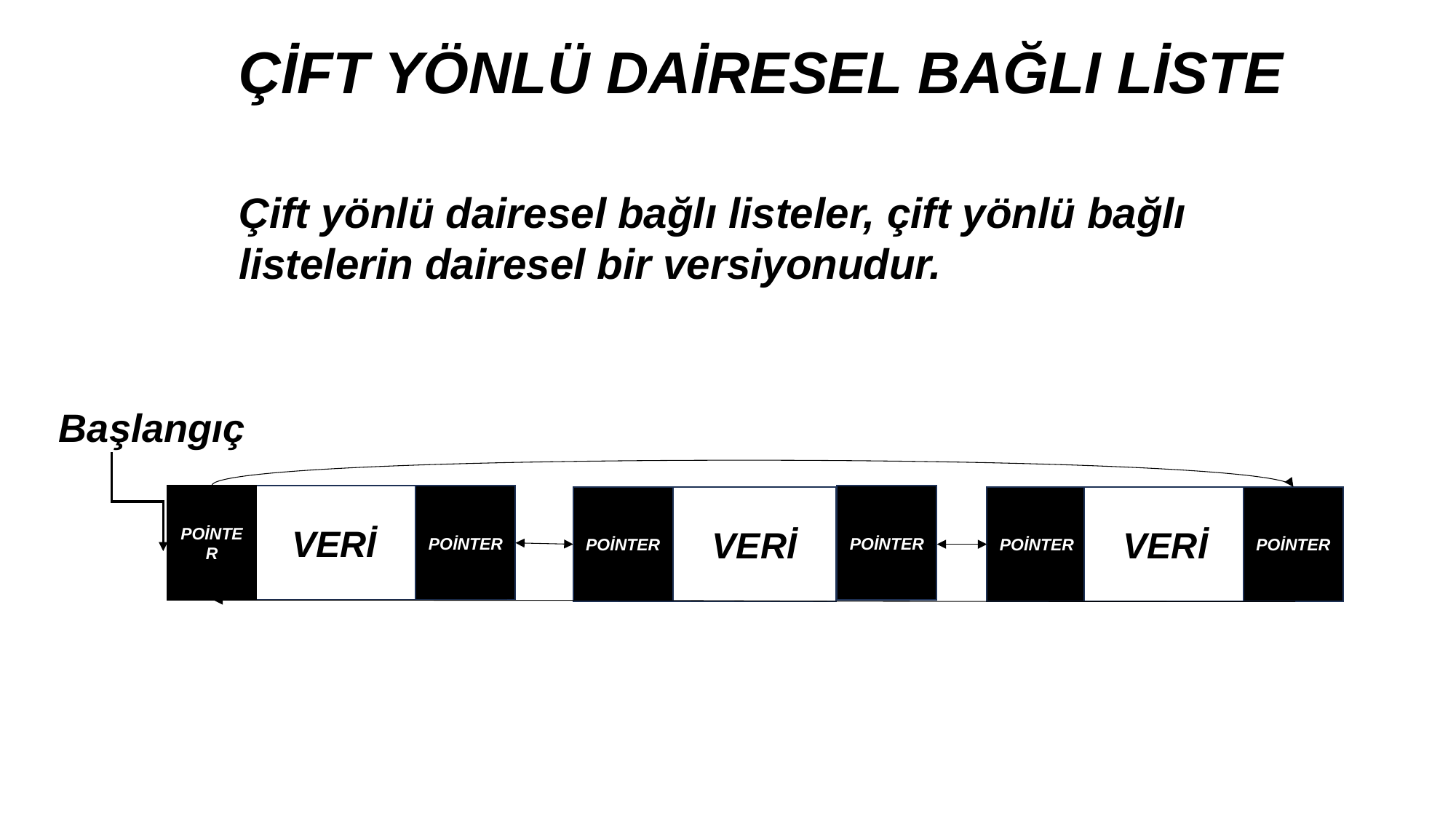

ÇİFT YÖNLÜ DAİRESEL BAĞLI LİSTENİN BAŞINA
YENİ BİR DÜĞÜM EKLEME

ÇİFT YÖNLÜ DAİRESEL BAĞLI LİSTE
Çift yönlü dairesel bağlı listeler, çift yönlü bağlı listelerin dairesel bir versiyonudur.
Başlangıç
VERİ
POİNTER
POİNTER
POİNTER
POİNTER
VERİ
POİNTER
VERİ
POİNTER
POİNTER
YENİ VERİ
POİNTER
Yukarıda gösterilen çift bağlı listeyi düşünün. Veri içeren yeni bir düğüm eklemek istediğimizi varsayalım